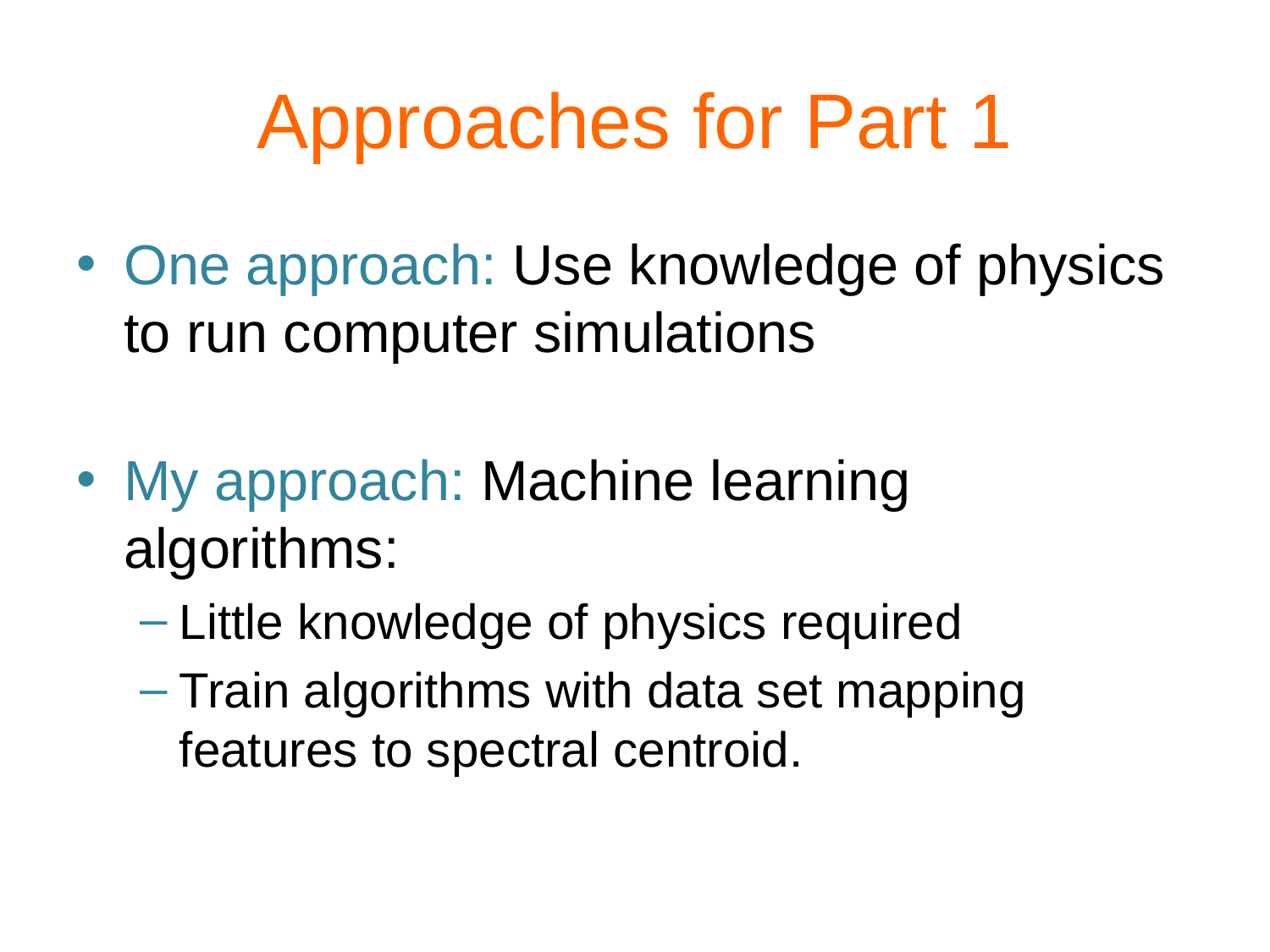

# Approaches for Part 1
One approach: Use knowledge of physics to run computer simulations

My approach: Machine learning algorithms:
Little knowledge of physics required
Train algorithms with data set mapping features to spectral centroid.